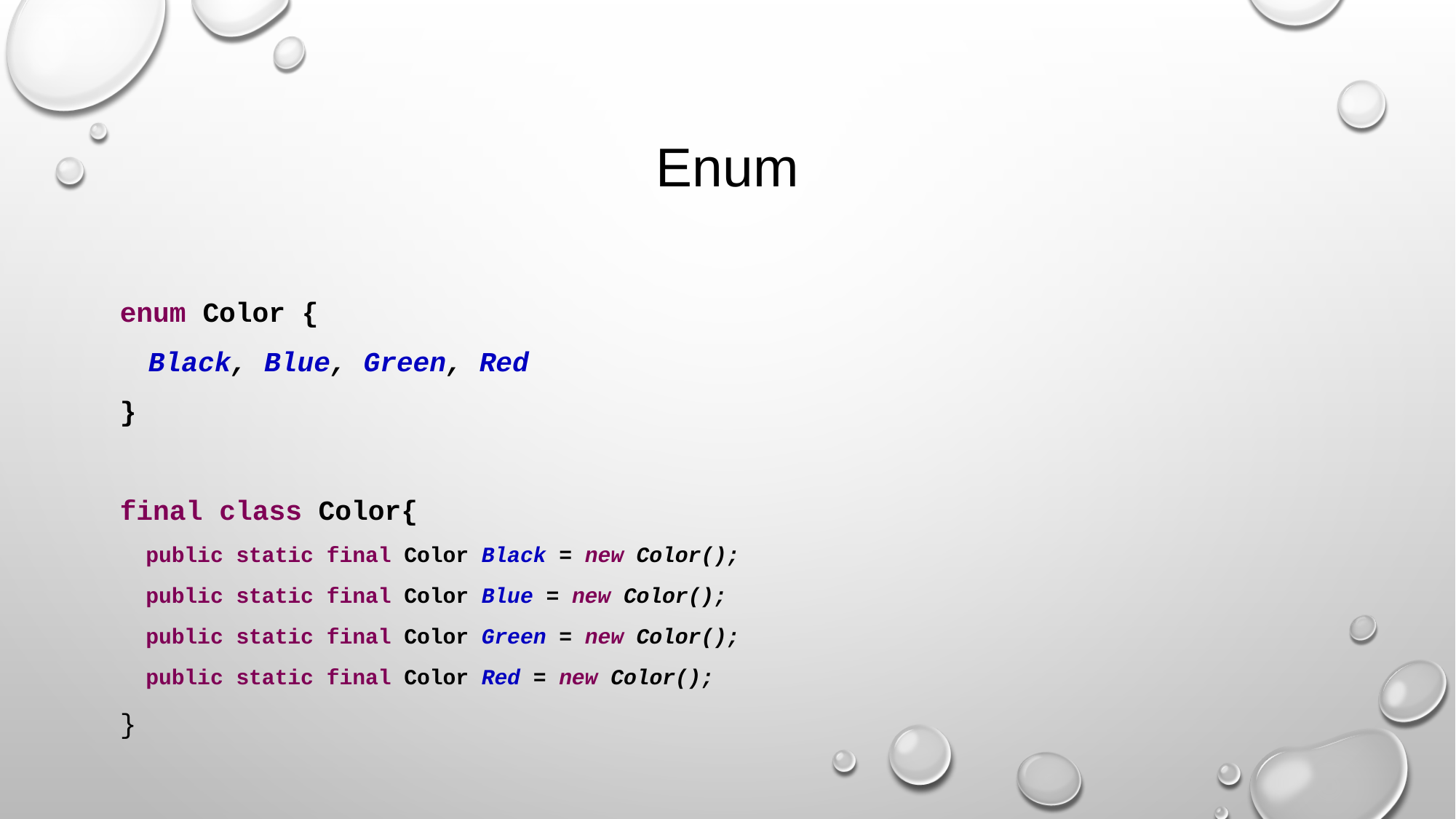

# Enum
enum Color {
		Black, Blue, Green, Red
}

final class Color{
  public static final Color Black = new Color();
  public static final Color Blue = new Color();
  public static final Color Green = new Color();
  public static final Color Red = new Color();
}